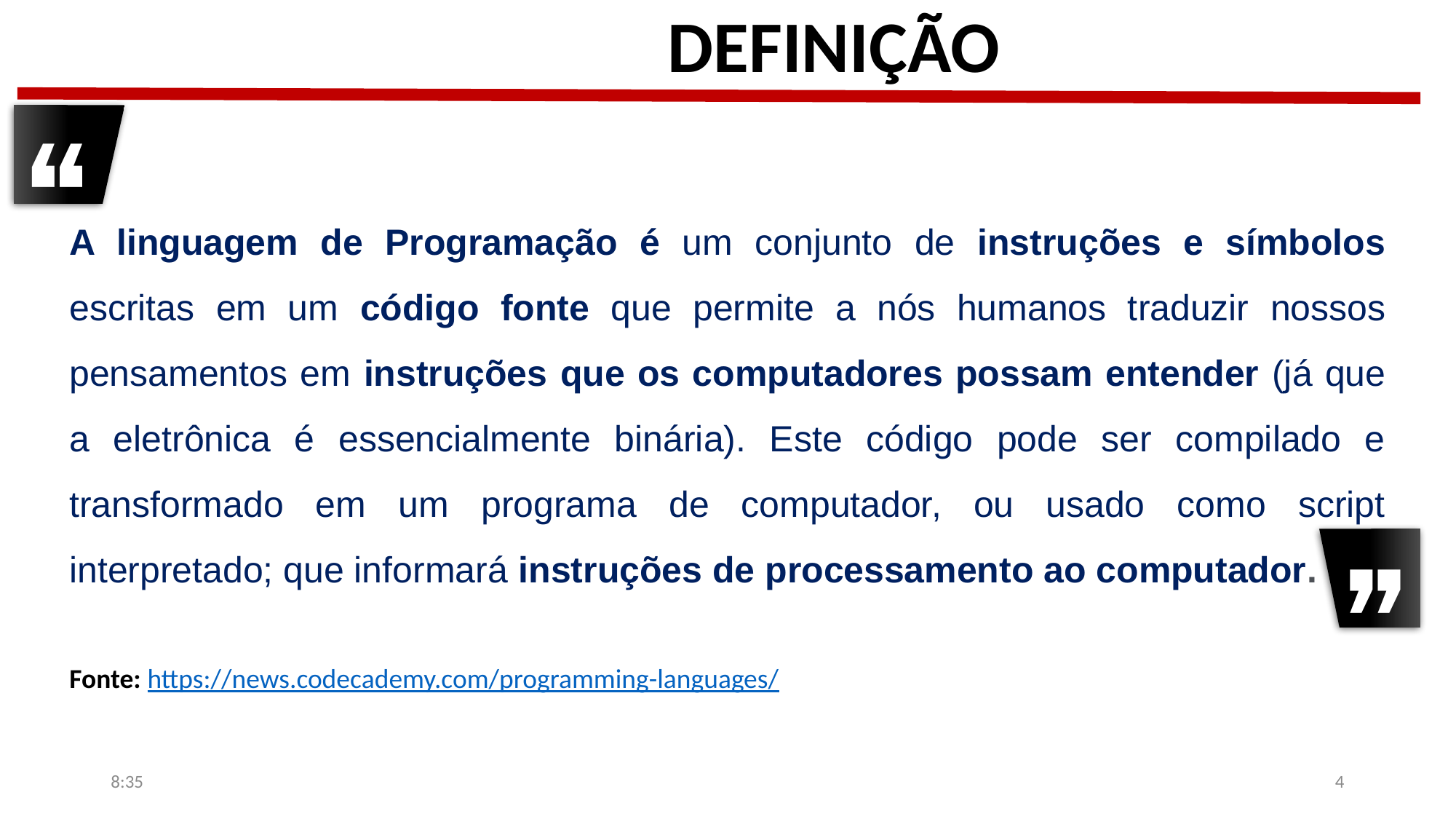

# DEFINIÇÃO

“
A linguagem de Programação é um conjunto de instruções e símbolos escritas em um código fonte que permite a nós humanos traduzir nossos pensamentos em instruções que os computadores possam entender (já que a eletrônica é essencialmente binária). Este código pode ser compilado e transformado em um programa de computador, ou usado como script interpretado; que informará instruções de processamento ao computador.
”

Fonte: https://news.codecademy.com/programming-languages/
8:35

4